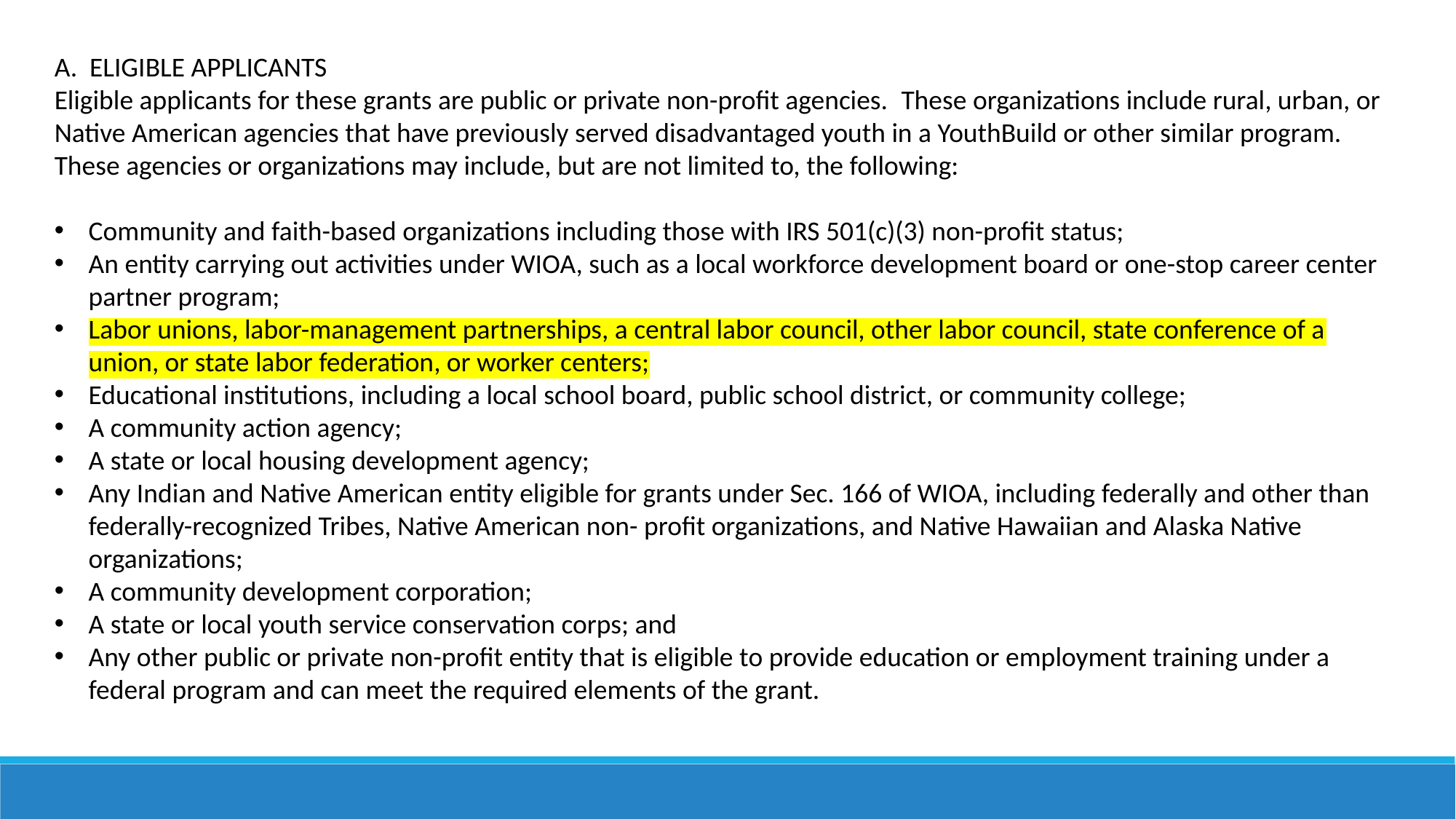

A.  ELIGIBLE APPLICANTS
Eligible applicants for these grants are public or private non-profit agencies.  These organizations include rural, urban, or Native American agencies that have previously served disadvantaged youth in a YouthBuild or other similar program.  These agencies or organizations may include, but are not limited to, the following:

Community and faith-based organizations including those with IRS 501(c)(3) non-profit status;
An entity carrying out activities under WIOA, such as a local workforce development board or one-stop career center partner program;
Labor unions, labor-management partnerships, a central labor council, other labor council, state conference of a union, or state labor federation, or worker centers;
Educational institutions, including a local school board, public school district, or community college;
A community action agency;
A state or local housing development agency;
Any Indian and Native American entity eligible for grants under Sec. 166 of WIOA, including federally and other than federally-recognized Tribes, Native American non- profit organizations, and Native Hawaiian and Alaska Native organizations;
A community development corporation;
A state or local youth service conservation corps; and
Any other public or private non-profit entity that is eligible to provide education or employment training under a federal program and can meet the required elements of the grant.